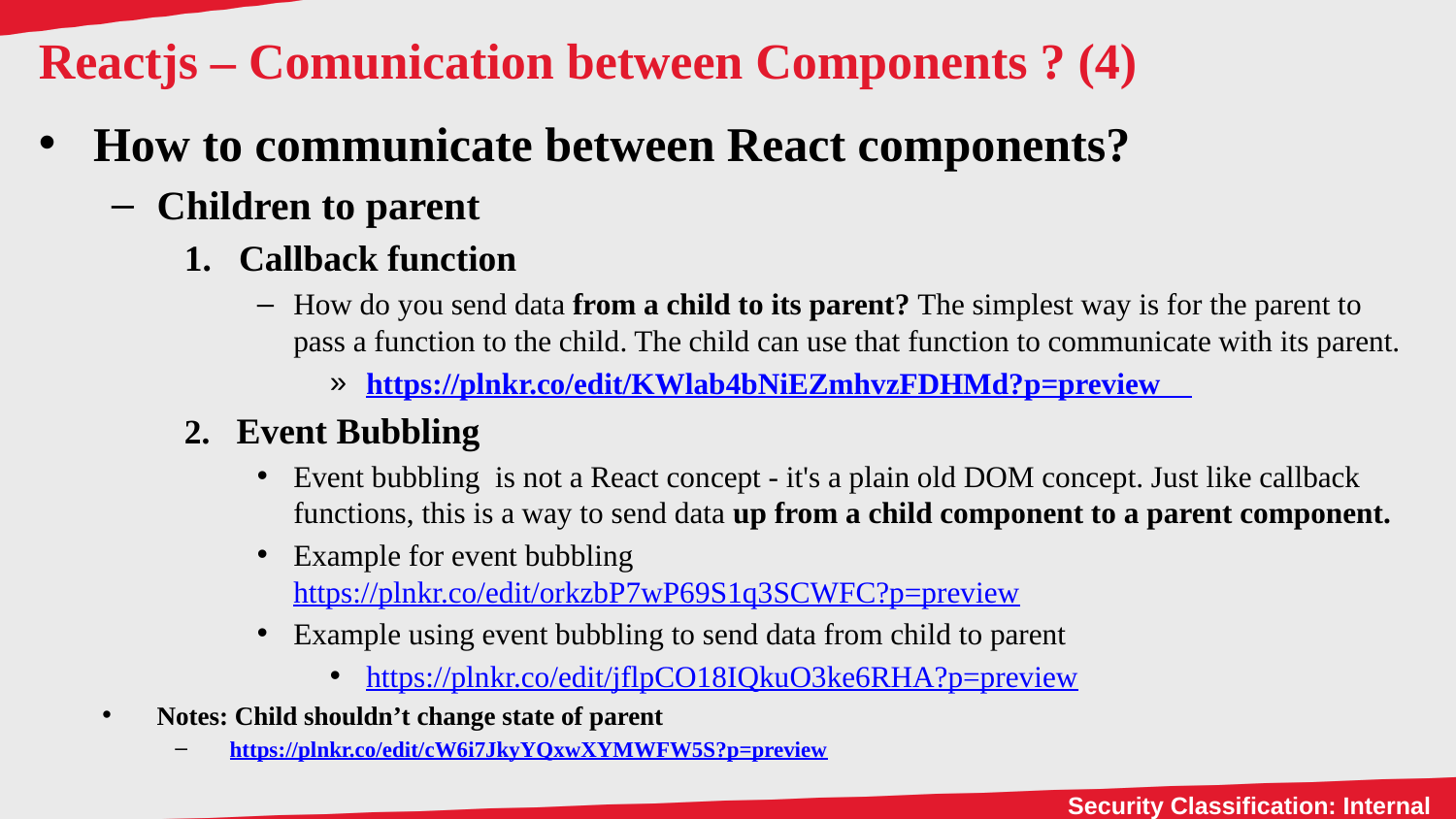

# Reactjs – Comunication between Components ? (4)
How to communicate between React components?
Children to parent
Callback function
How do you send data from a child to its parent? The simplest way is for the parent to pass a function to the child. The child can use that function to communicate with its parent.
https://plnkr.co/edit/KWlab4bNiEZmhvzFDHMd?p=preview
2.   Event Bubbling
Event bubbling  is not a React concept - it's a plain old DOM concept. Just like callback functions, this is a way to send data up from a child component to a parent component.
Example for event bubbling 	https://plnkr.co/edit/orkzbP7wP69S1q3SCWFC?p=preview
Example using event bubbling to send data from child to parent
https://plnkr.co/edit/jflpCO18IQkuO3ke6RHA?p=preview
Notes: Child shouldn’t change state of parent
https://plnkr.co/edit/cW6i7JkyYQxwXYMWFW5S?p=preview